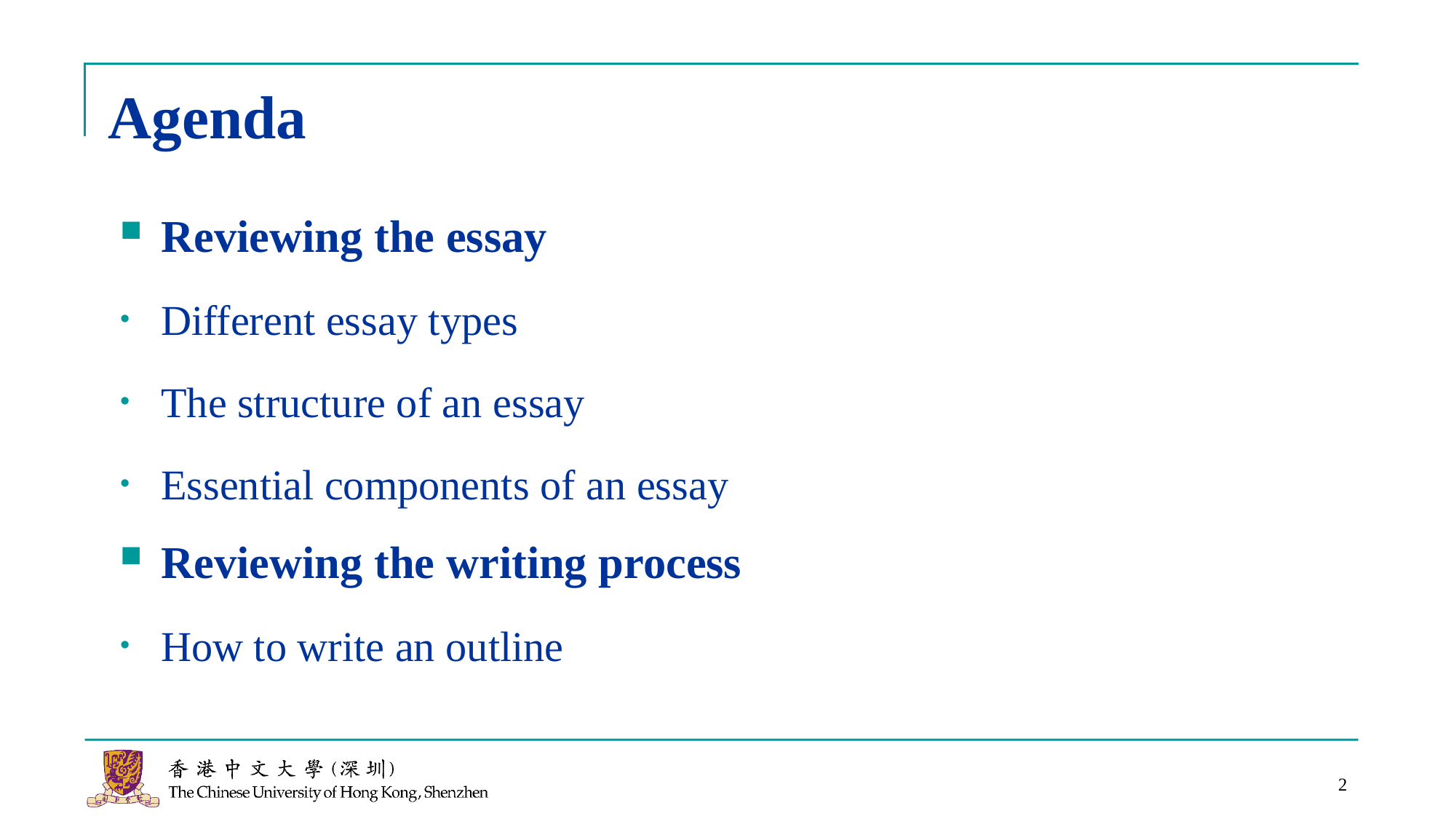

# Agenda
Reviewing the essay
Different essay types
The structure of an essay
Essential components of an essay
Reviewing the writing process
How to write an outline

2